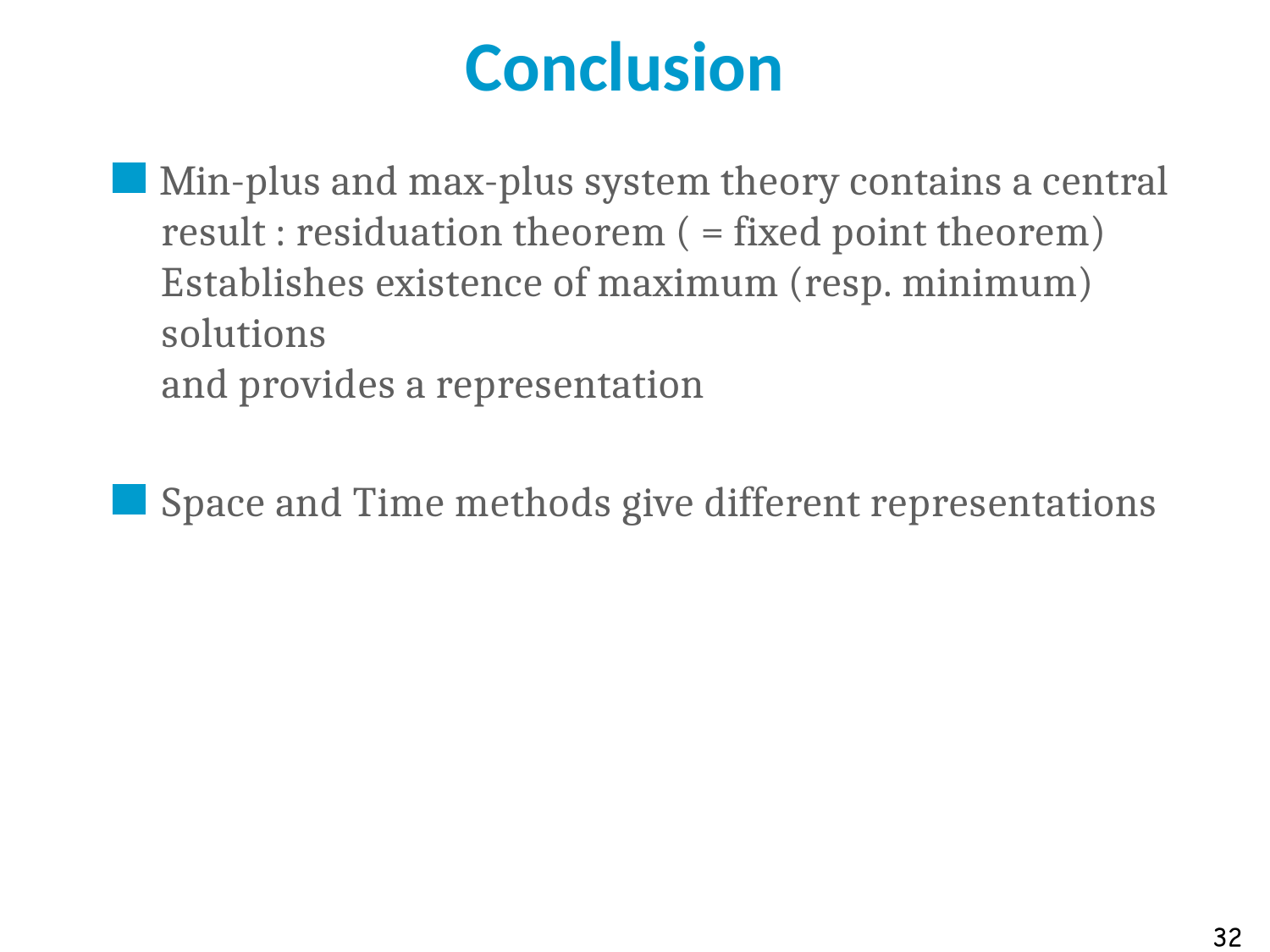

# Conclusion
Min-plus and max-plus system theory contains a central result : residuation theorem ( = fixed point theorem)
Establishes existence of maximum (resp. minimum) solutions
and provides a representation

Space and Time methods give different representations
32